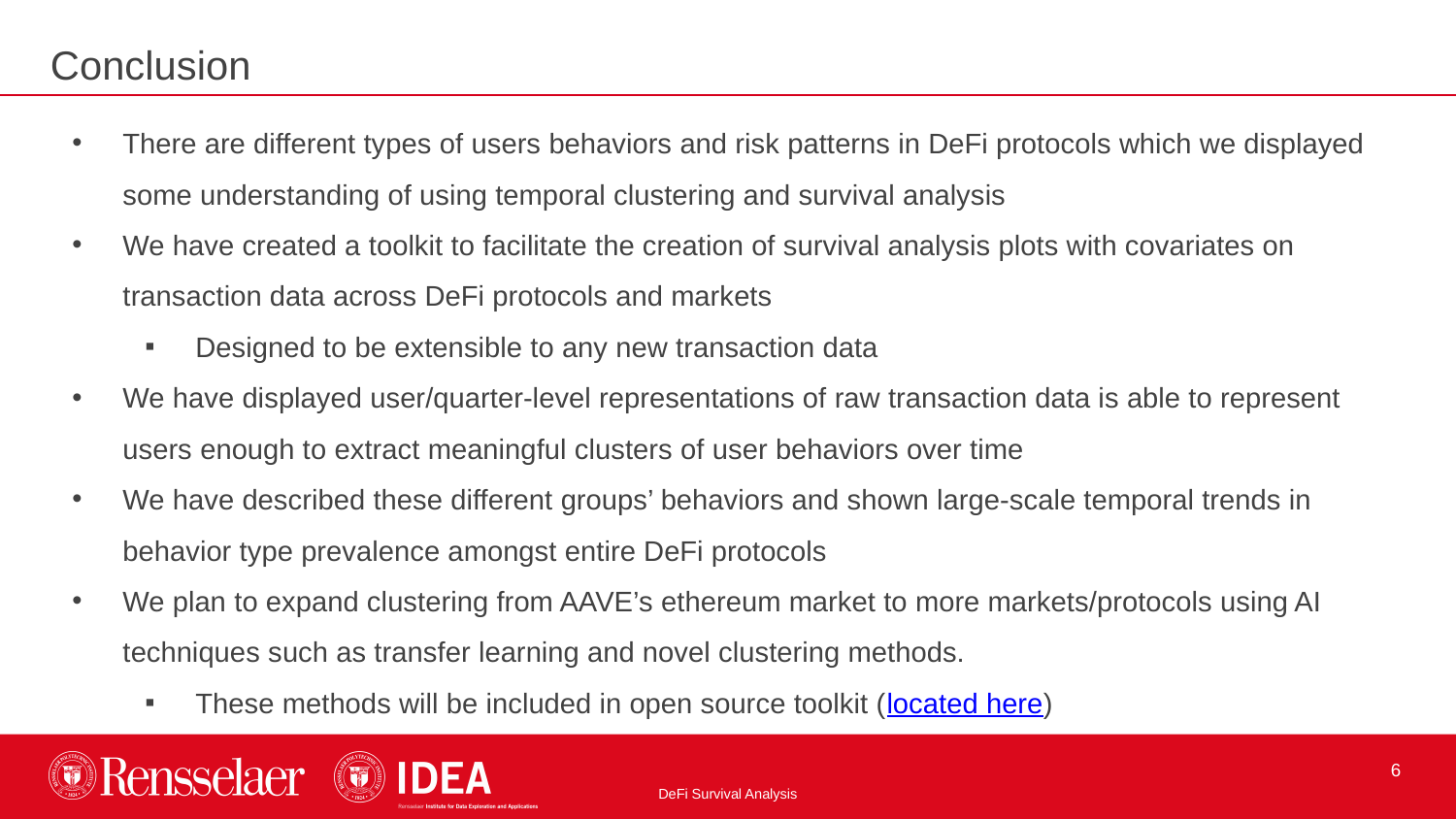

Conclusion
There are different types of users behaviors and risk patterns in DeFi protocols which we displayed some understanding of using temporal clustering and survival analysis
We have created a toolkit to facilitate the creation of survival analysis plots with covariates on transaction data across DeFi protocols and markets
Designed to be extensible to any new transaction data
We have displayed user/quarter-level representations of raw transaction data is able to represent users enough to extract meaningful clusters of user behaviors over time
We have described these different groups’ behaviors and shown large-scale temporal trends in behavior type prevalence amongst entire DeFi protocols
We plan to expand clustering from AAVE’s ethereum market to more markets/protocols using AI techniques such as transfer learning and novel clustering methods.
These methods will be included in open source toolkit (located here)